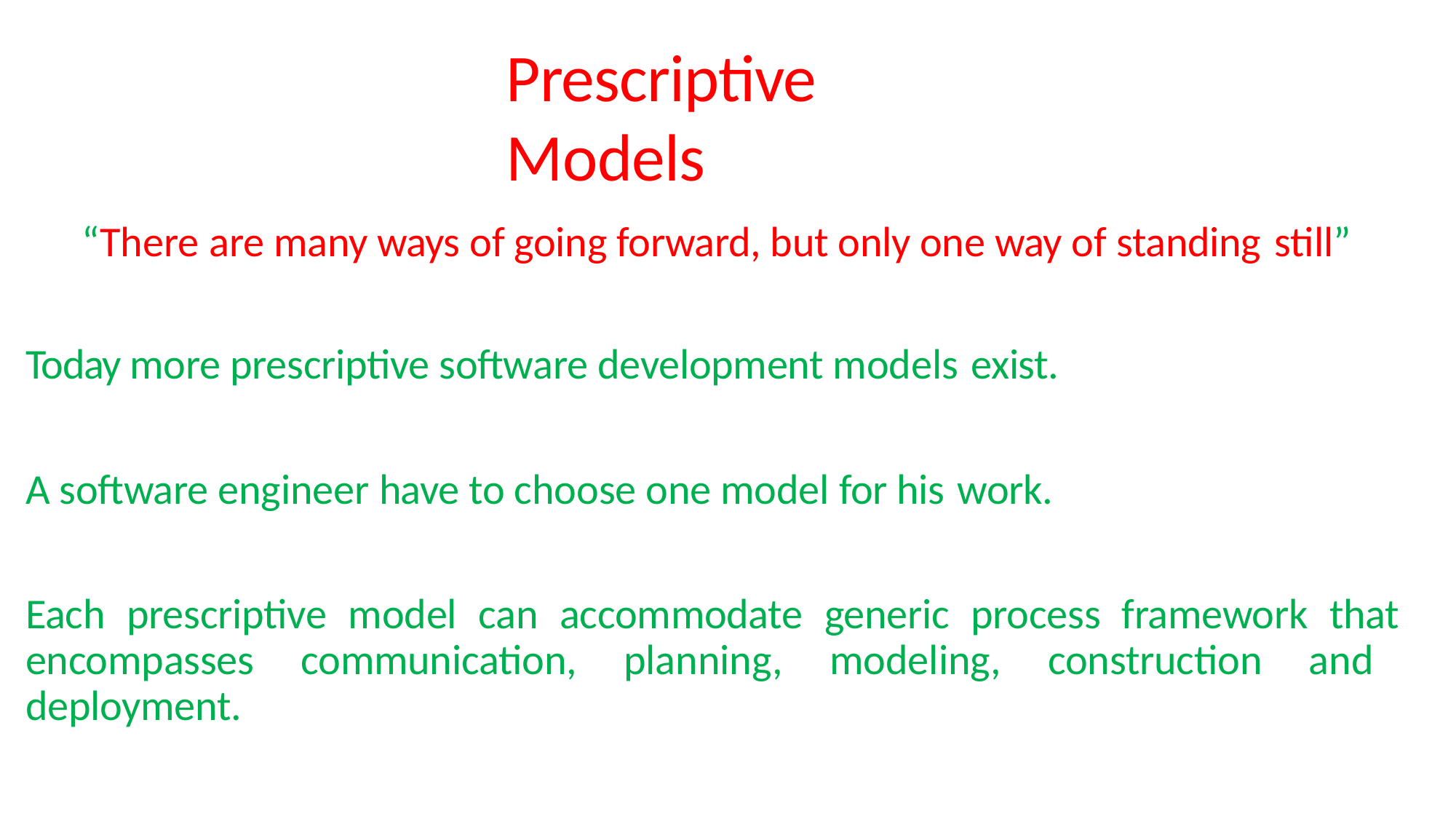

# Prescriptive Models
“There are many ways of going forward, but only one way of standing still”
Today more prescriptive software development models exist.

A software engineer have to choose one model for his work.

Each prescriptive model can accommodate generic process framework that  encompasses communication, planning, modeling, construction and  deployment.